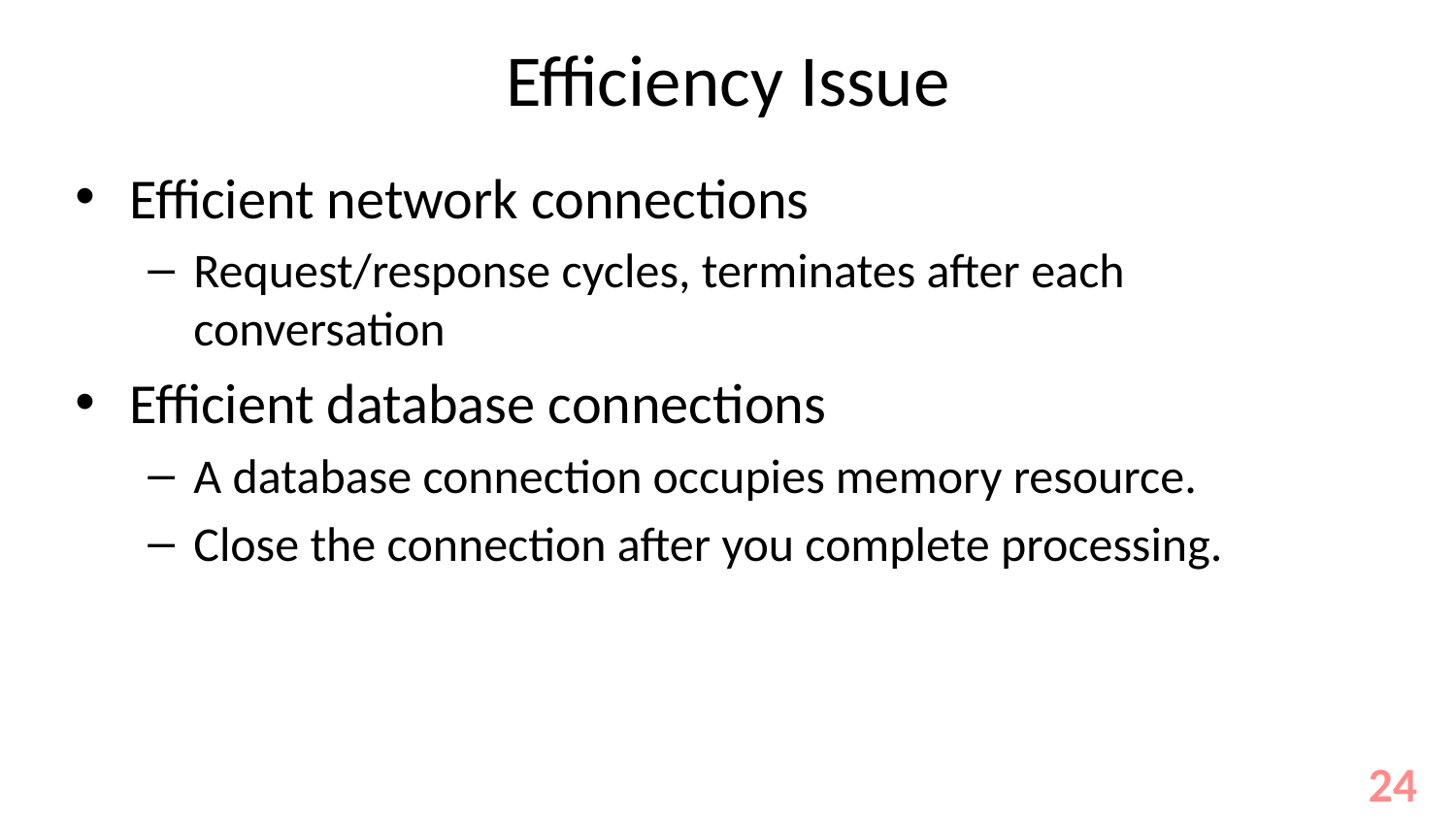

# Efficiency Issue
Efficient network connections
Request/response cycles, terminates after each conversation
Efficient database connections
A database connection occupies memory resource.
Close the connection after you complete processing.
24